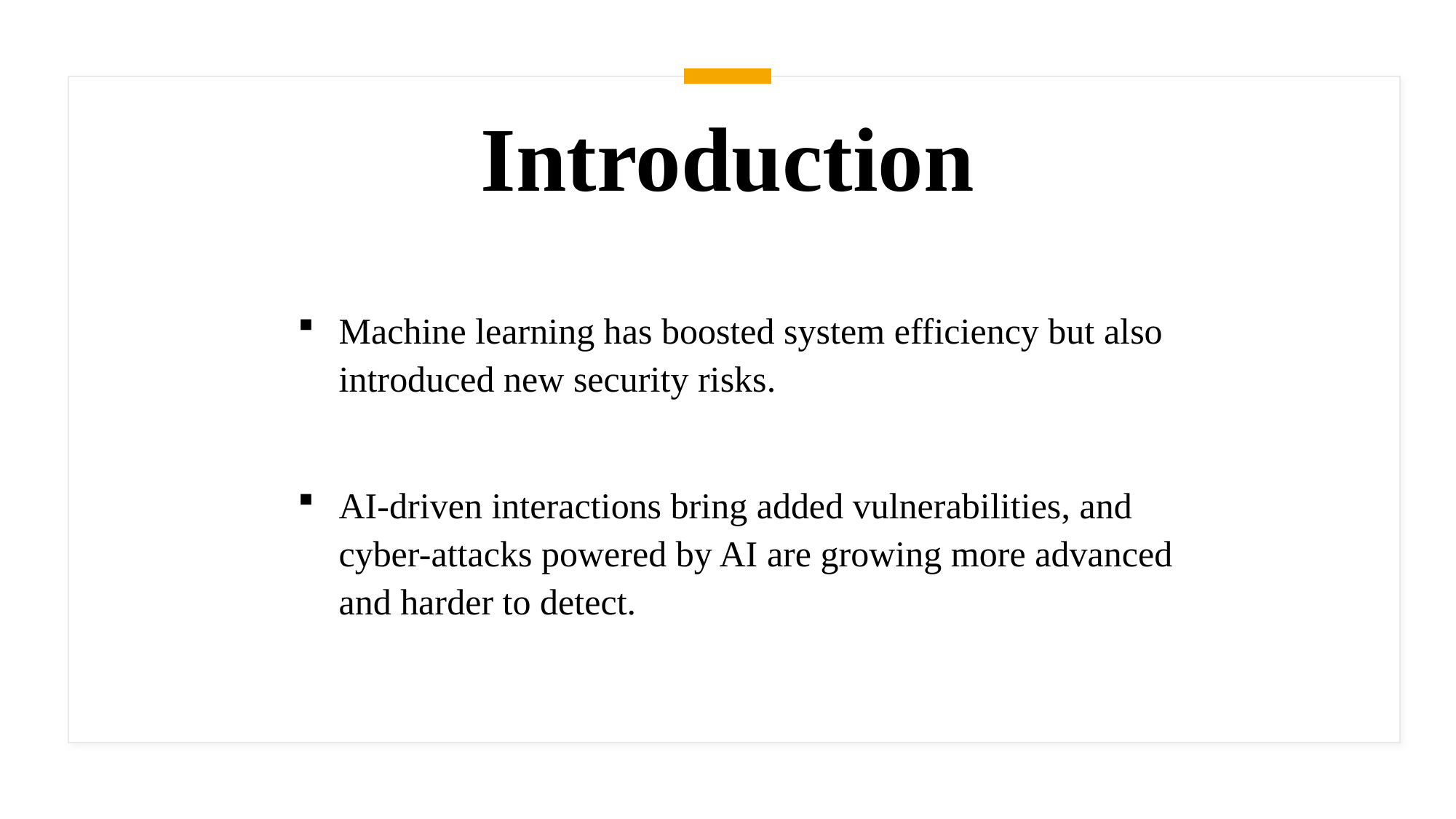

# Introduction
Machine learning has boosted system efficiency but also introduced new security risks.

AI-driven interactions bring added vulnerabilities, and cyber-attacks powered by AI are growing more advanced and harder to detect.